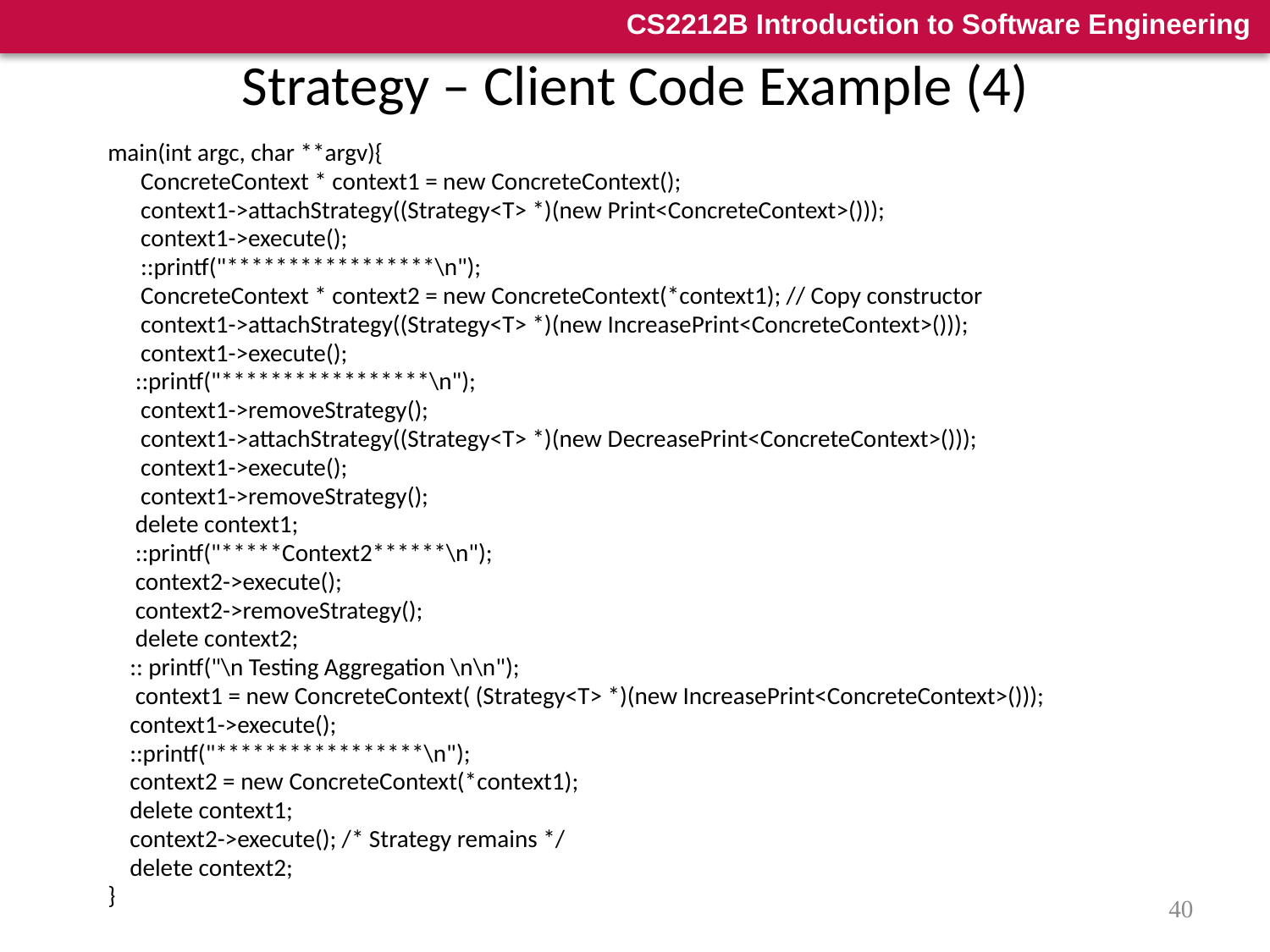

# Strategy – Client Code Example (4)
main(int argc, char **argv){
      ConcreteContext * context1 = new ConcreteContext();
      context1->attachStrategy((Strategy<T> *)(new Print<ConcreteContext>()));
      context1->execute();
      ::printf("*****************\n");
      ConcreteContext * context2 = new ConcreteContext(*context1); // Copy constructor
      context1->attachStrategy((Strategy<T> *)(new IncreasePrint<ConcreteContext>()));
      context1->execute();
     ::printf("*****************\n");
      context1->removeStrategy();
      context1->attachStrategy((Strategy<T> *)(new DecreasePrint<ConcreteContext>()));
      context1->execute();
      context1->removeStrategy();
     delete context1;
     ::printf("*****Context2******\n");
     context2->execute();
     context2->removeStrategy();
     delete context2;
    :: printf("\n Testing Aggregation \n\n");
     context1 = new ConcreteContext( (Strategy<T> *)(new IncreasePrint<ConcreteContext>()));
    context1->execute();
    ::printf("*****************\n");
    context2 = new ConcreteContext(*context1);
    delete context1;
    context2->execute(); /* Strategy remains */
    delete context2;
}

40